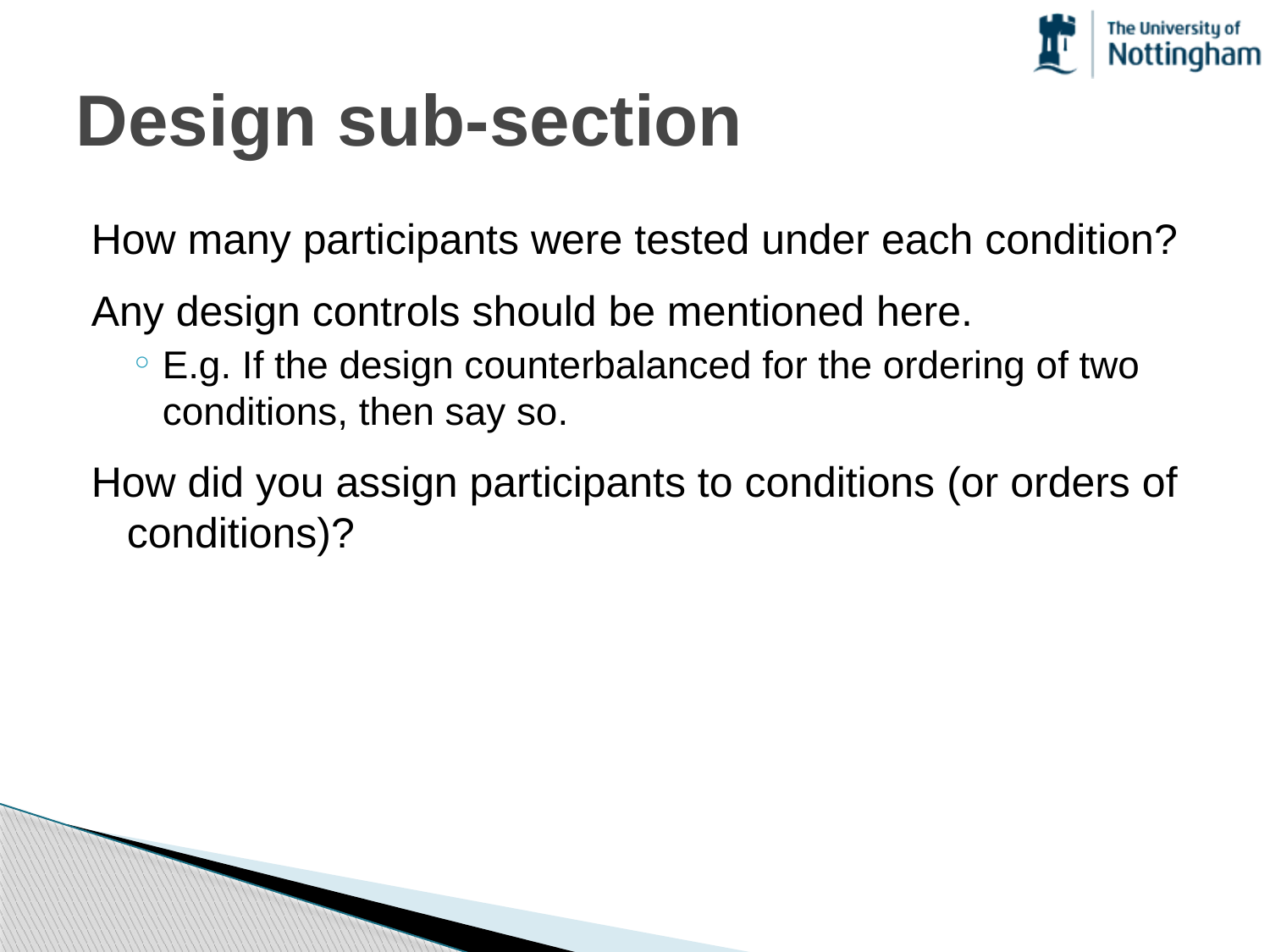

# Design sub-section
How many participants were tested under each condition?
Any design controls should be mentioned here.
E.g. If the design counterbalanced for the ordering of two conditions, then say so.
How did you assign participants to conditions (or orders of conditions)?